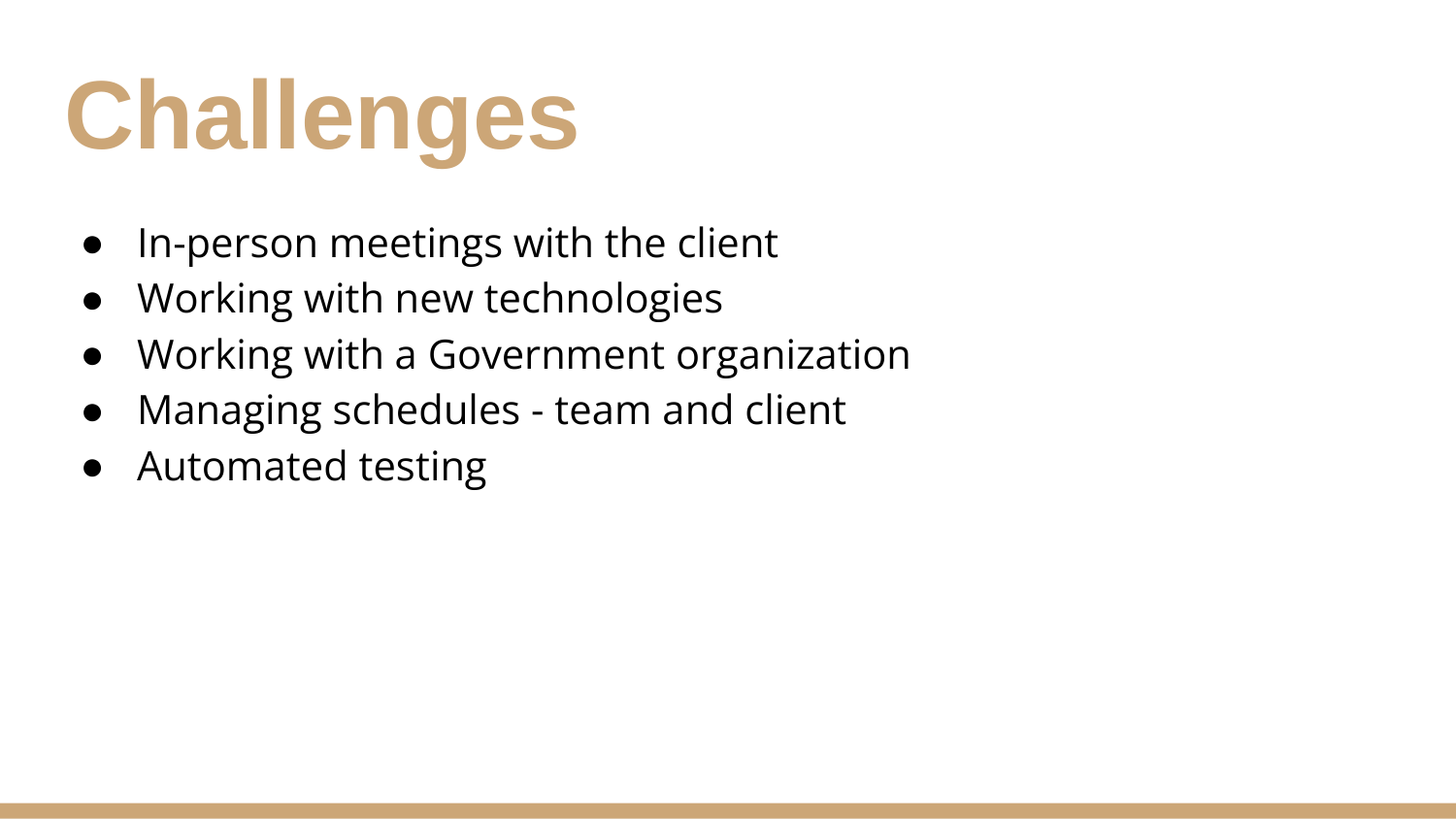

# Challenges
In-person meetings with the client
Working with new technologies
Working with a Government organization
Managing schedules - team and client
Automated testing